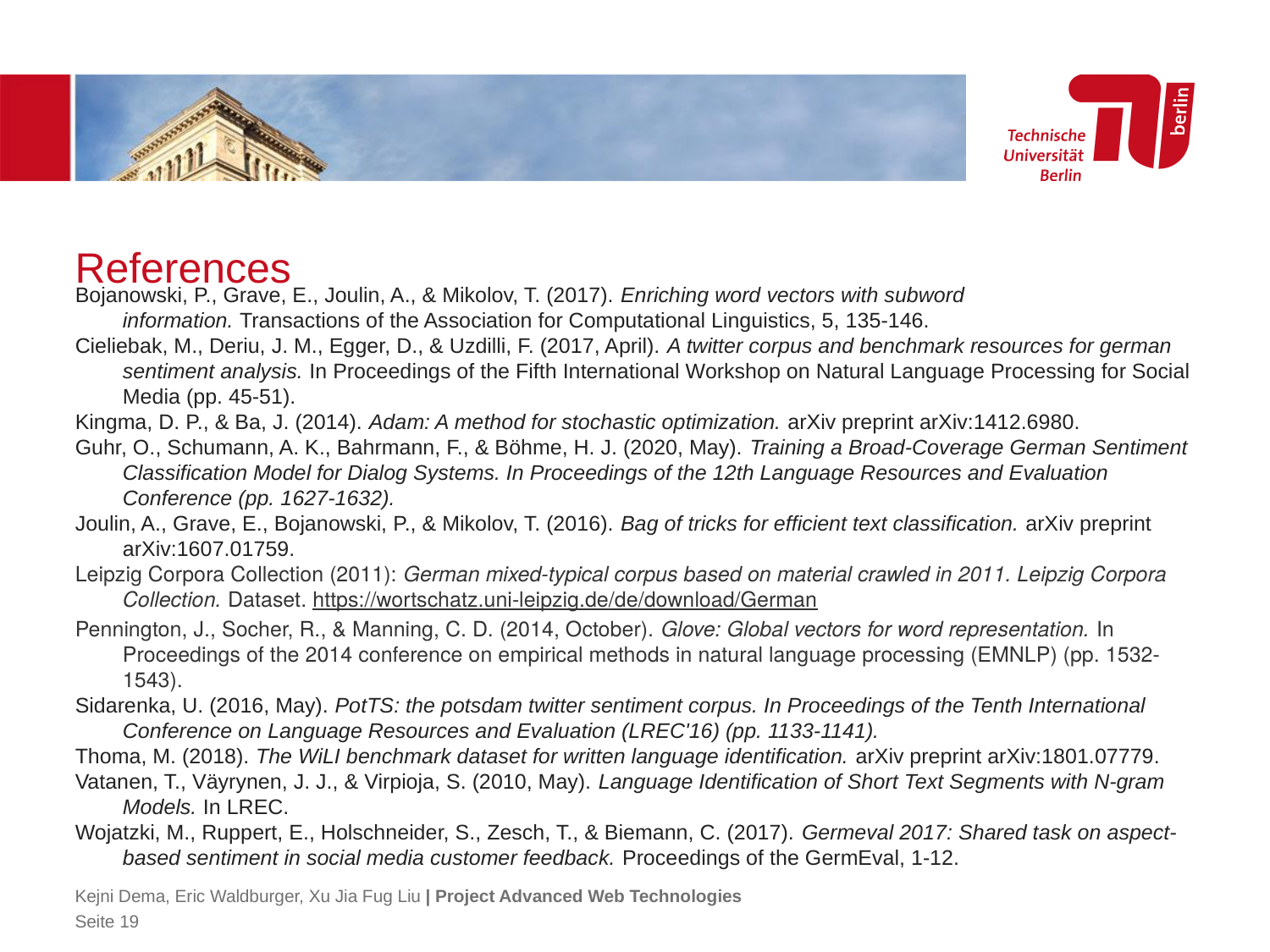

# References
Bojanowski, P., Grave, E., Joulin, A., & Mikolov, T. (2017). Enriching word vectors with subword information. Transactions of the Association for Computational Linguistics, 5, 135-146.
Cieliebak, M., Deriu, J. M., Egger, D., & Uzdilli, F. (2017, April). A twitter corpus and benchmark resources for german sentiment analysis. In Proceedings of the Fifth International Workshop on Natural Language Processing for Social Media (pp. 45-51).
Kingma, D. P., & Ba, J. (2014). Adam: A method for stochastic optimization. arXiv preprint arXiv:1412.6980.
Guhr, O., Schumann, A. K., Bahrmann, F., & Böhme, H. J. (2020, May). Training a Broad-Coverage German Sentiment Classification Model for Dialog Systems. In Proceedings of the 12th Language Resources and Evaluation Conference (pp. 1627-1632).
Joulin, A., Grave, E., Bojanowski, P., & Mikolov, T. (2016). Bag of tricks for efficient text classification. arXiv preprint arXiv:1607.01759.
Leipzig Corpora Collection (2011): German mixed-typical corpus based on material crawled in 2011. Leipzig Corpora Collection. Dataset. https://wortschatz.uni-leipzig.de/de/download/German
Pennington, J., Socher, R., & Manning, C. D. (2014, October). Glove: Global vectors for word representation. In Proceedings of the 2014 conference on empirical methods in natural language processing (EMNLP) (pp. 1532-1543).
Sidarenka, U. (2016, May). PotTS: the potsdam twitter sentiment corpus. In Proceedings of the Tenth International Conference on Language Resources and Evaluation (LREC'16) (pp. 1133-1141).
Thoma, M. (2018). The WiLI benchmark dataset for written language identification. arXiv preprint arXiv:1801.07779.
Vatanen, T., Väyrynen, J. J., & Virpioja, S. (2010, May). Language Identification of Short Text Segments with N-gram Models. In LREC.
Wojatzki, M., Ruppert, E., Holschneider, S., Zesch, T., & Biemann, C. (2017). Germeval 2017: Shared task on aspect-based sentiment in social media customer feedback. Proceedings of the GermEval, 1-12.

Kejni Dema, Eric Waldburger, Xu Jia Fug Liu | Project Advanced Web Technologies
Seite 19